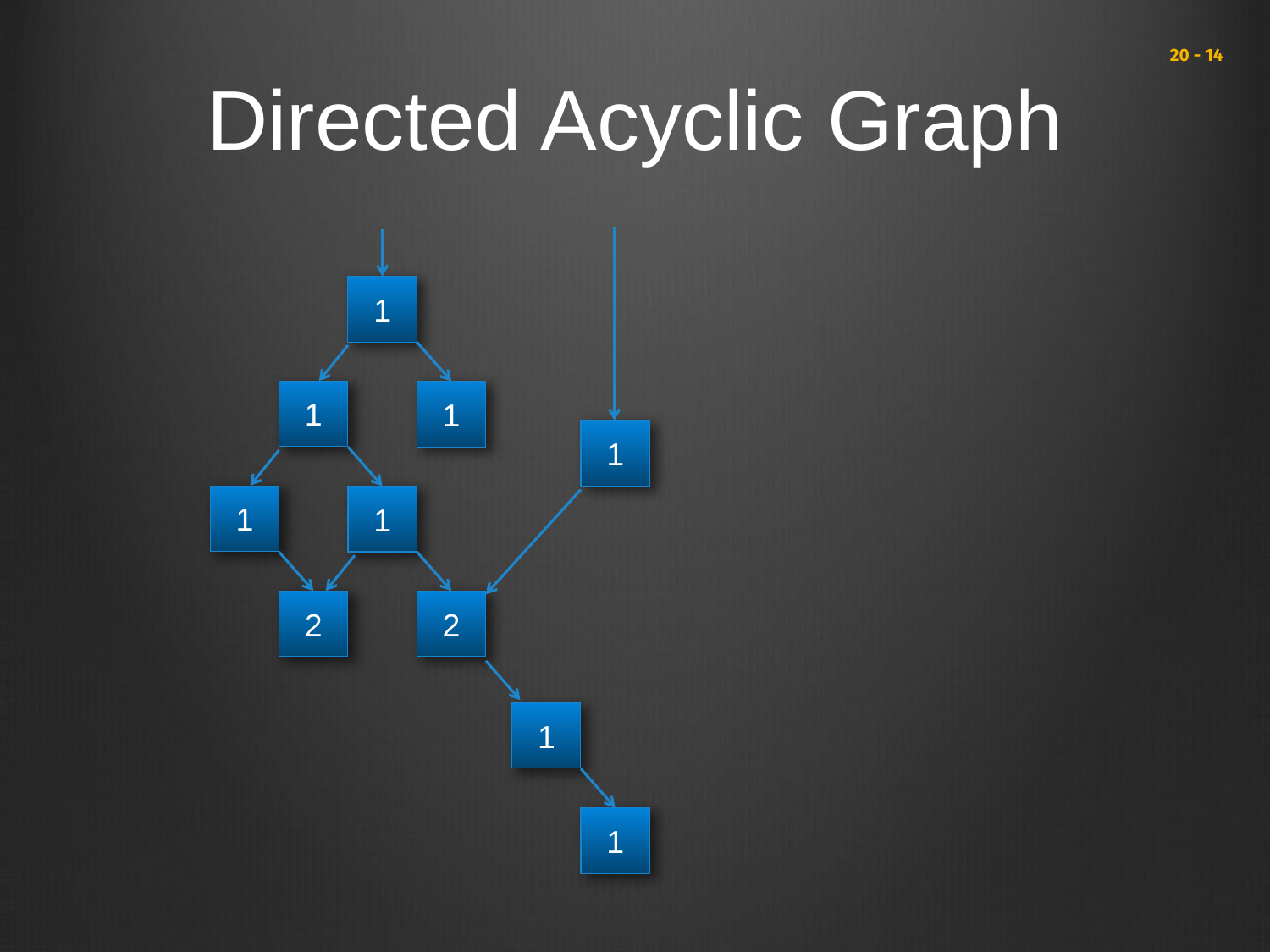

# Directed Acyclic Graph
 20 - 14
1
1
1
1
1
1
2
2
1
1